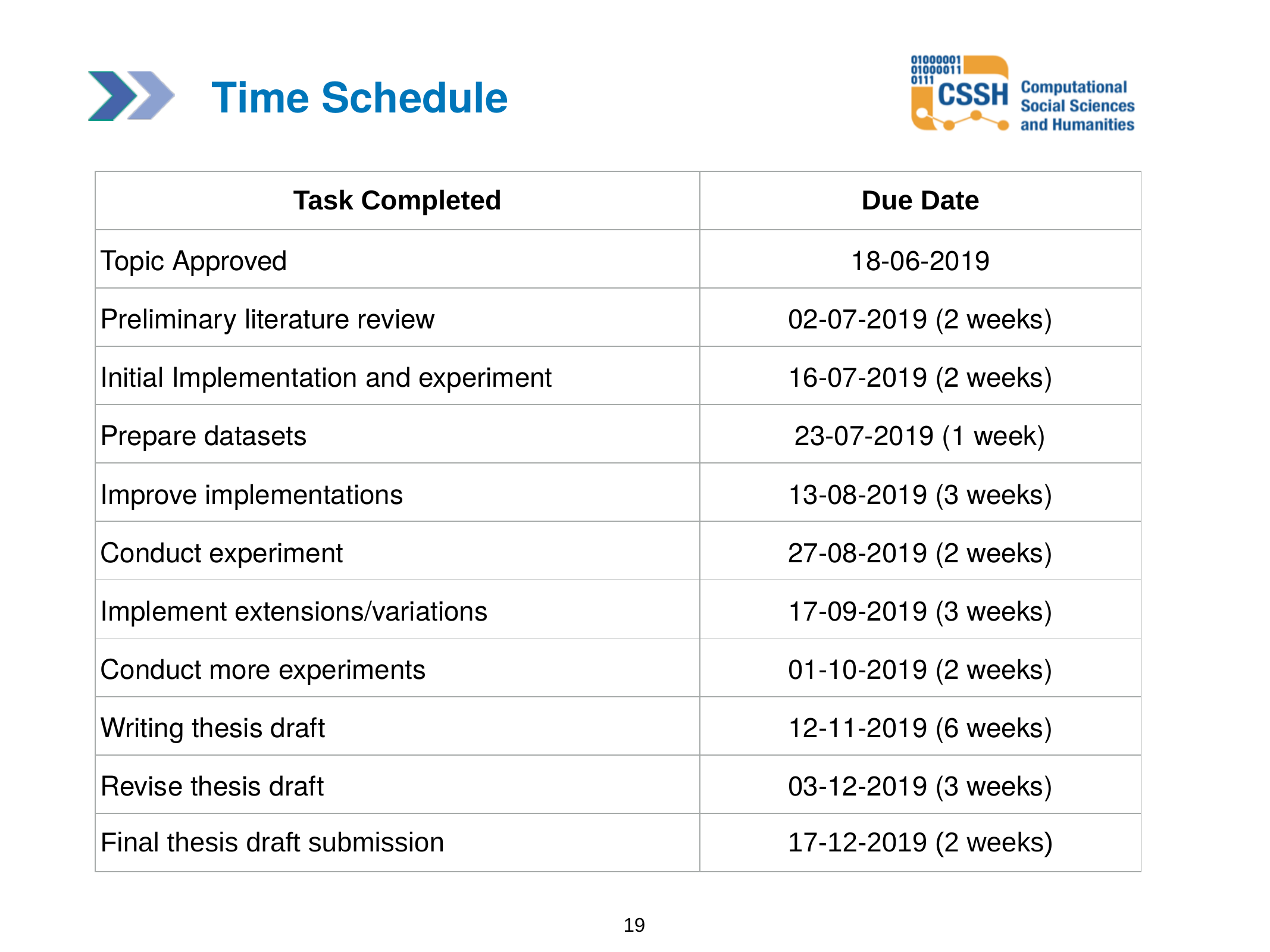

Time Schedule
| Task Completed | Due Date |
| --- | --- |
| Topic Approved | 18-06-2019 |
| Preliminary literature review | 02-07-2019 (2 weeks) |
| Initial Implementation and experiment | 16-07-2019 (2 weeks) |
| Prepare datasets | 23-07-2019 (1 week) |
| Improve implementations | 13-08-2019 (3 weeks) |
| Conduct experiment | 27-08-2019 (2 weeks) |
| Implement extensions/variations | 17-09-2019 (3 weeks) |
| Conduct more experiments | 01-10-2019 (2 weeks) |
| Writing thesis draft | 12-11-2019 (6 weeks) |
| Revise thesis draft | 03-12-2019 (3 weeks) |
| Final thesis draft submission | 17-12-2019 (2 weeks) |
19